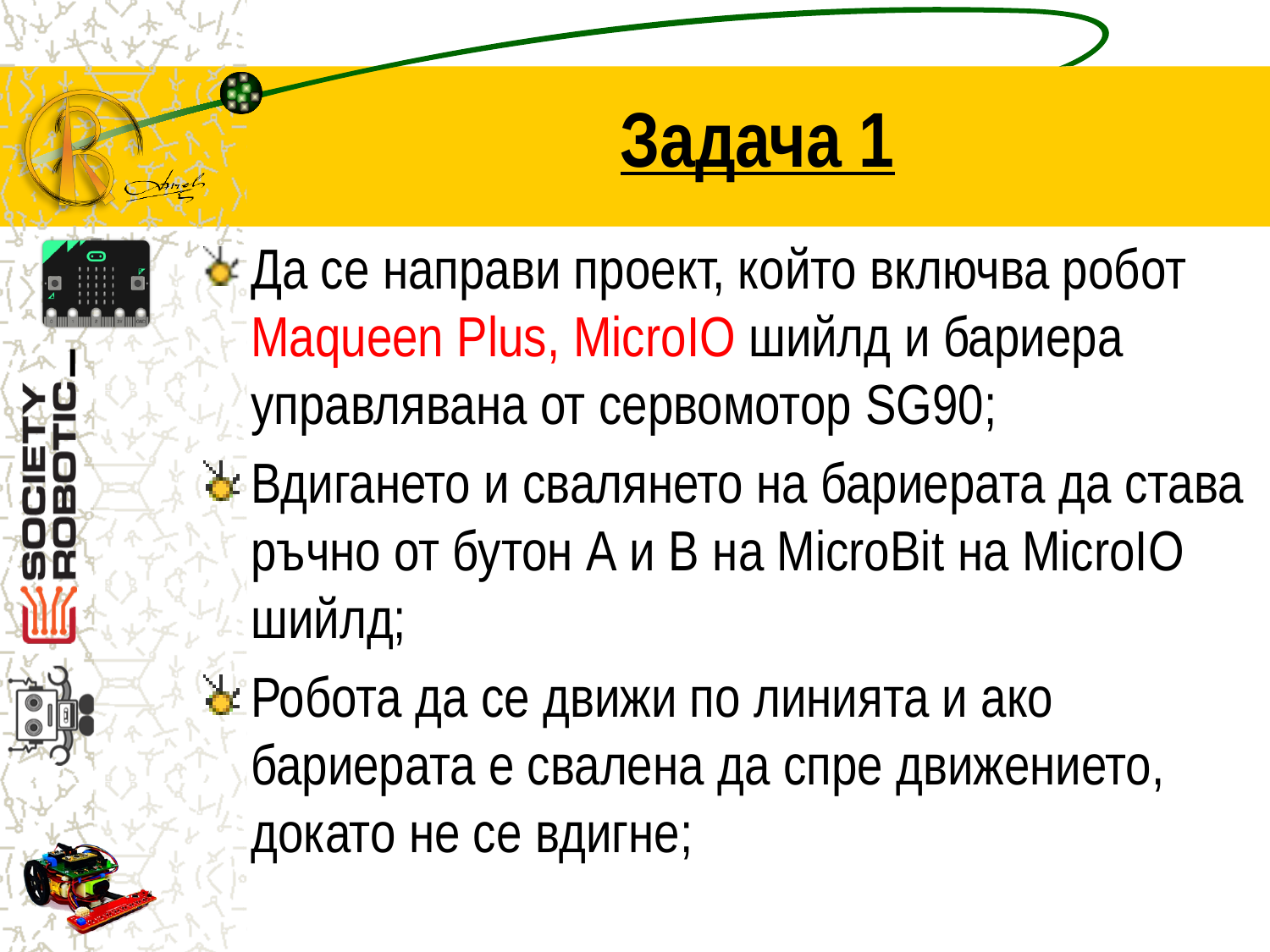

# Задача 1
Да се направи проект, който включва робот Maqueen Plus, MicroIO шийлд и бариера управлявана от сервомотор SG90;
Вдигането и свалянето на бариерата да става ръчно от бутон А и B на MicroBit на MicroIO шийлд;
Робота да се движи по линията и ако бариерата е свалена да спре движението, докато не се вдигне;